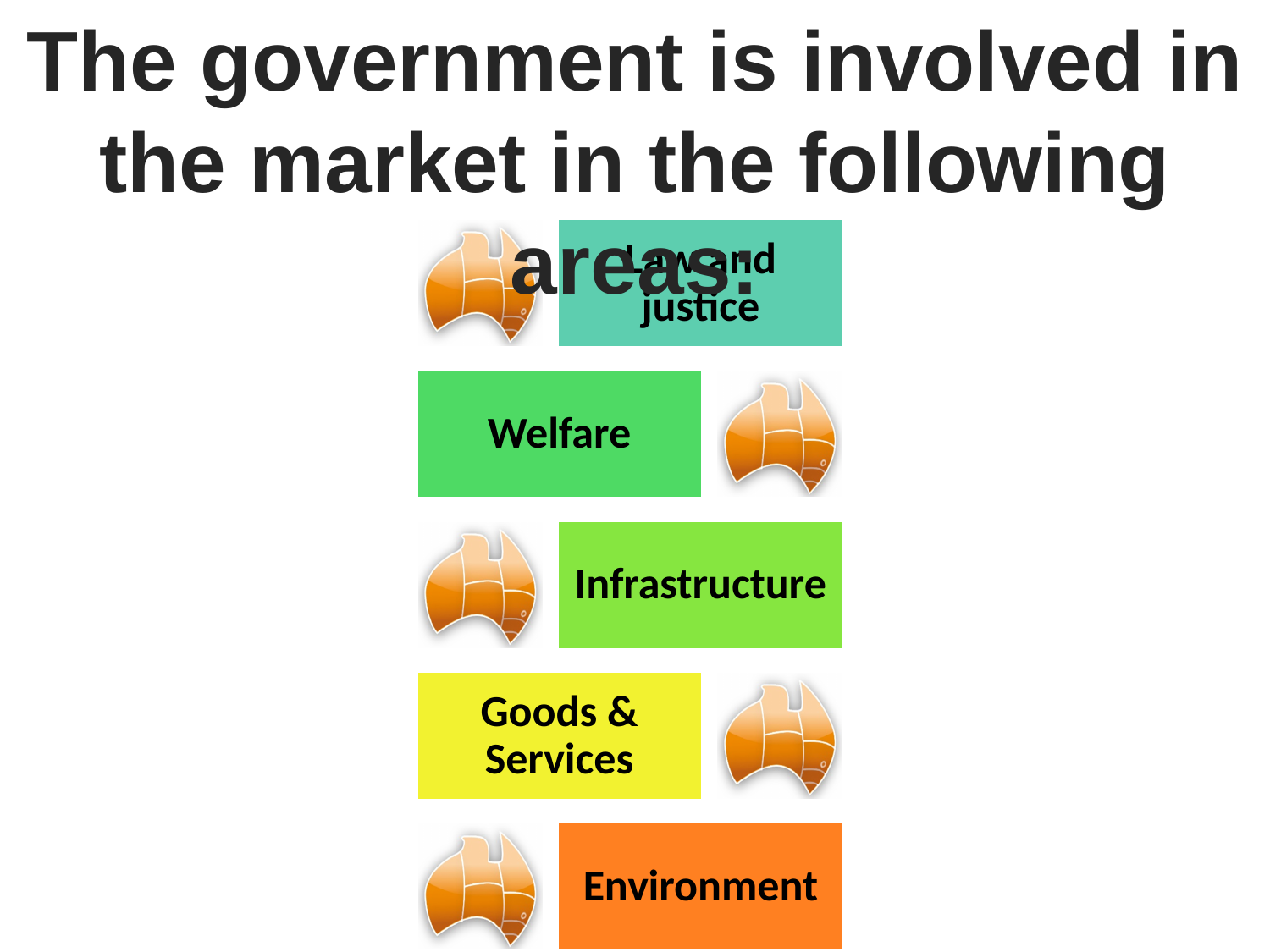

The government is involved in the market in the following areas:
Law and justice
Welfare
Infrastructure
Goods & Services
Environment